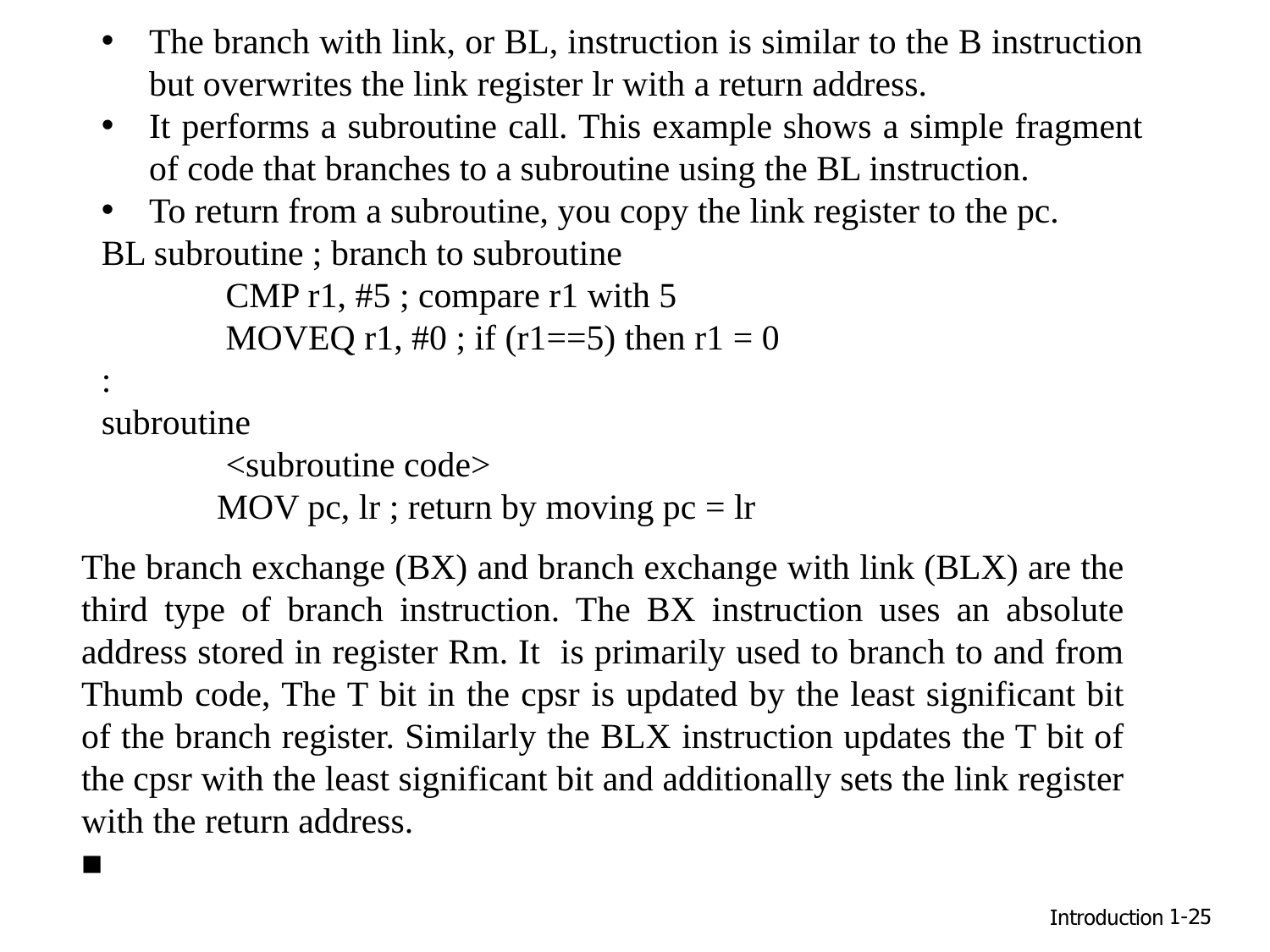

The branch with link, or BL, instruction is similar to the B instruction but overwrites the link register lr with a return address.
It performs a subroutine call. This example shows a simple fragment of code that branches to a subroutine using the BL instruction.
To return from a subroutine, you copy the link register to the pc.
BL subroutine ; branch to subroutine
              CMP r1, #5 ; compare r1 with 5
              MOVEQ r1, #0 ; if (r1==5) then r1 = 0
:
subroutine
              <subroutine code>
             MOV pc, lr ; return by moving pc = lr
The branch exchange (BX) and branch exchange with link (BLX) are the third type of branch instruction. The BX instruction uses an absolute address stored in register Rm. It  is primarily used to branch to and from Thumb code, The T bit in the cpsr is updated by the least significant bit of the branch register. Similarly the BLX instruction updates the T bit of the cpsr with the least significant bit and additionally sets the link register with the return address.
■
1-25
Introduction